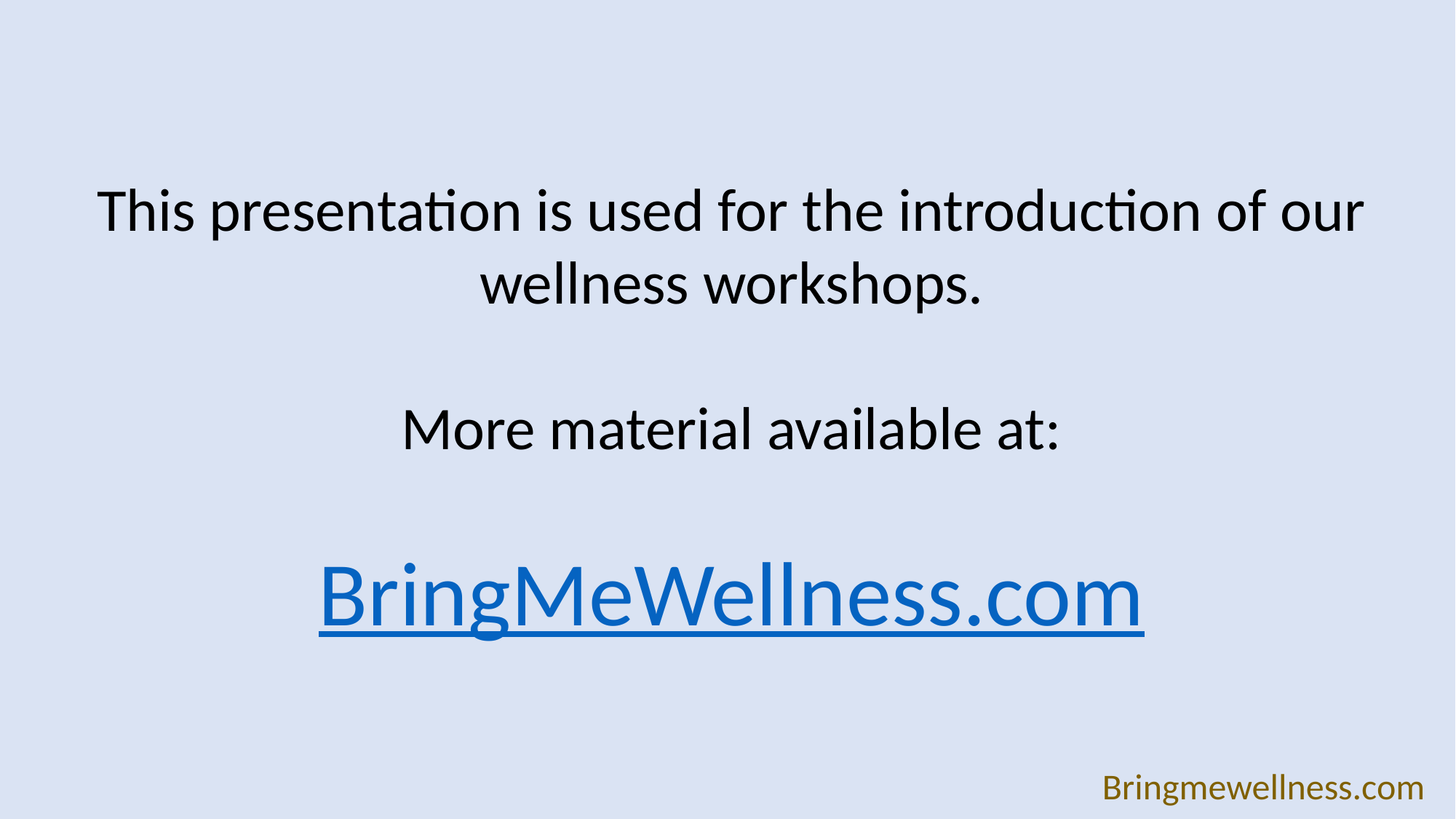

This presentation is used for the introduction of our wellness workshops.

More material available at:

BringMeWellness.com
Bringmewellness.com